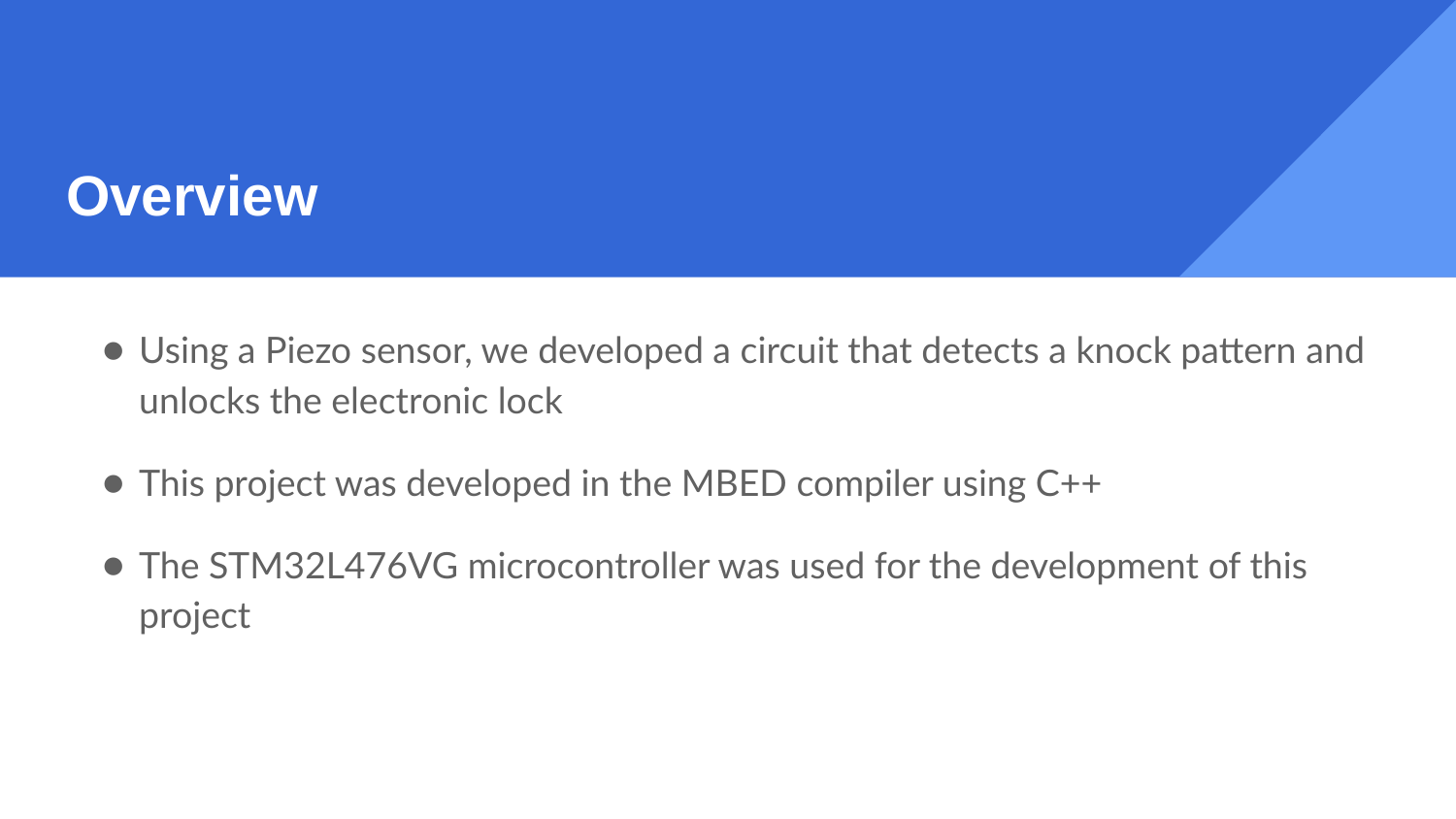

# Overview
Using a Piezo sensor, we developed a circuit that detects a knock pattern and unlocks the electronic lock
This project was developed in the MBED compiler using C++
The STM32L476VG microcontroller was used for the development of this project